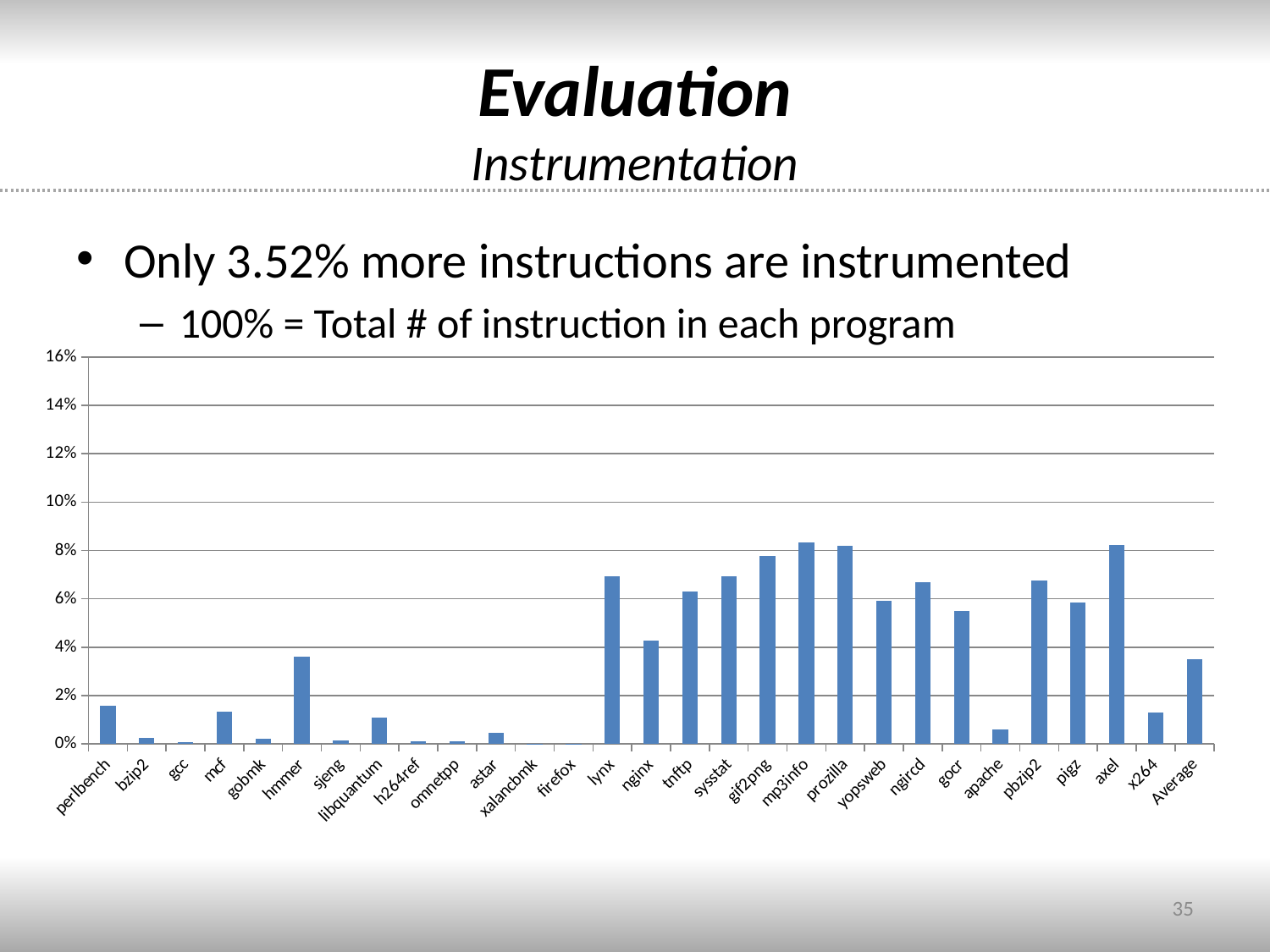

# Evaluation Instrumentation
Only 3.52% more instructions are instrumented
100% = Total # of instruction in each program

### Chart

| Category |  |
|---|---|
| perlbench | 0.0156 |
| bzip2 | 0.0024 |
| gcc | 0.0007 |
| mcf | 0.0132 |
| gobmk | 0.0022 |
| hmmer | 0.0359 |
| sjeng | 0.0013 |
| libquantum | 0.0108 |
| h264ref | 0.0009 |
| omnetpp | 0.0009 |
| astar | 0.0047 |
| xalancbmk | 0.0001 |
| firefox | 0.0001 |
| lynx | 0.0692 |
| nginx | 0.0427 |
| tnftp | 0.0631 |
| sysstat | 0.0694 |
| gif2png | 0.0776 |
| mp3info | 0.0834 |
| prozilla | 0.0819 |
| yopsweb | 0.0593 |
| ngircd | 0.067 |
| gocr | 0.0548 |
| apache | 0.0061 |
| pbzip2 | 0.0674 |
| pigz | 0.0585 |
| axel | 0.0824 |
| x264 | 0.013 |
| Average | 0.03516428571428571 |
35